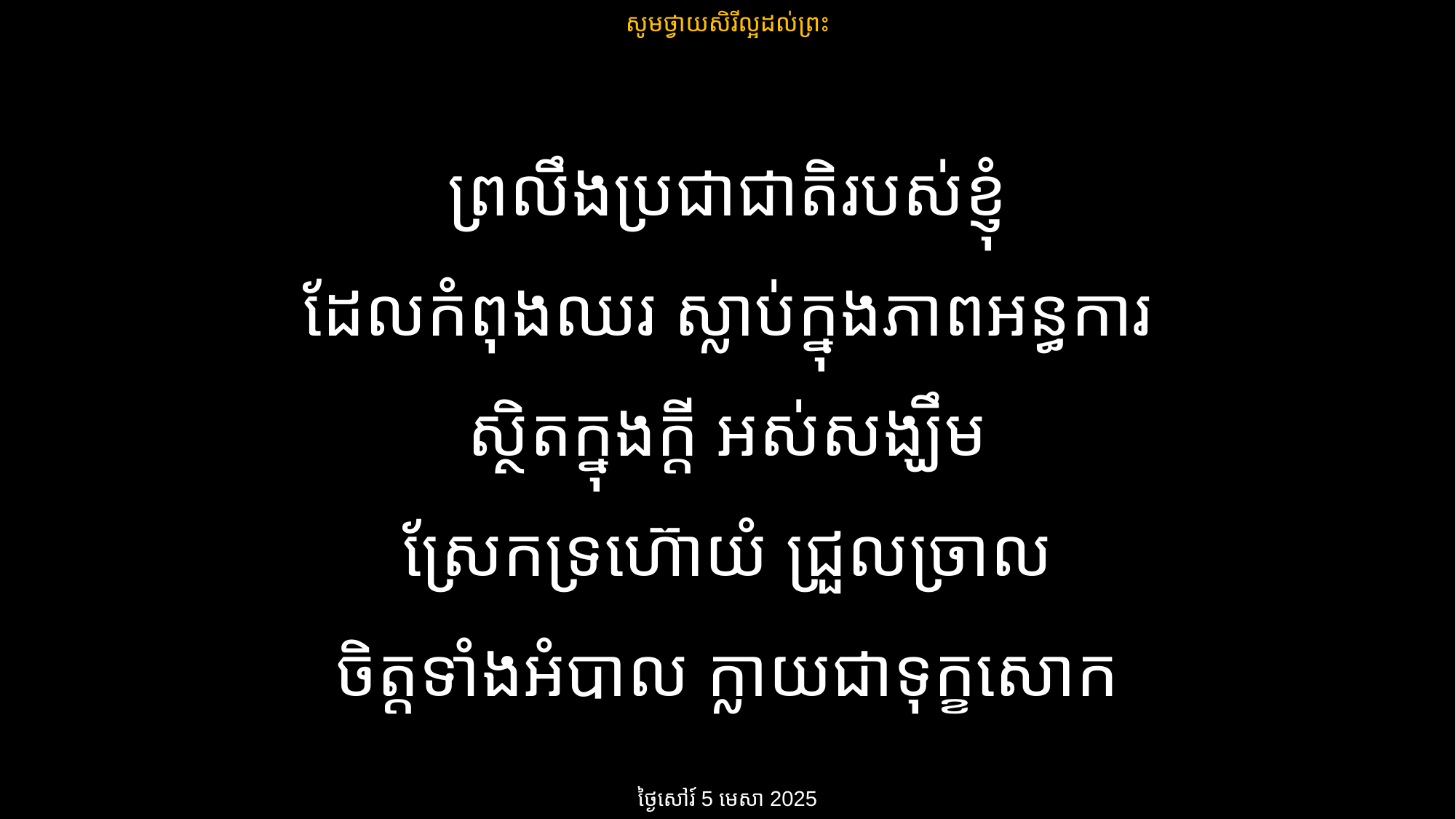

សូមថ្វាយសិរីល្អដល់ព្រះ
ព្រលឹងប្រជាជាតិរបស់ខ្ញុំ
ដែលកំពុងឈរ ស្លាប់ក្នុងភាពអន្ធការ
ស្ថិតក្នុងក្តី អស់សង្ឃឹម
ស្រែកទ្រហ៊ោយំ ជ្រួលច្រាល
ចិត្តទាំងអំបាល ក្លាយជាទុក្ខសោក
ថ្ងៃសៅរ៍ 5 មេសា 2025